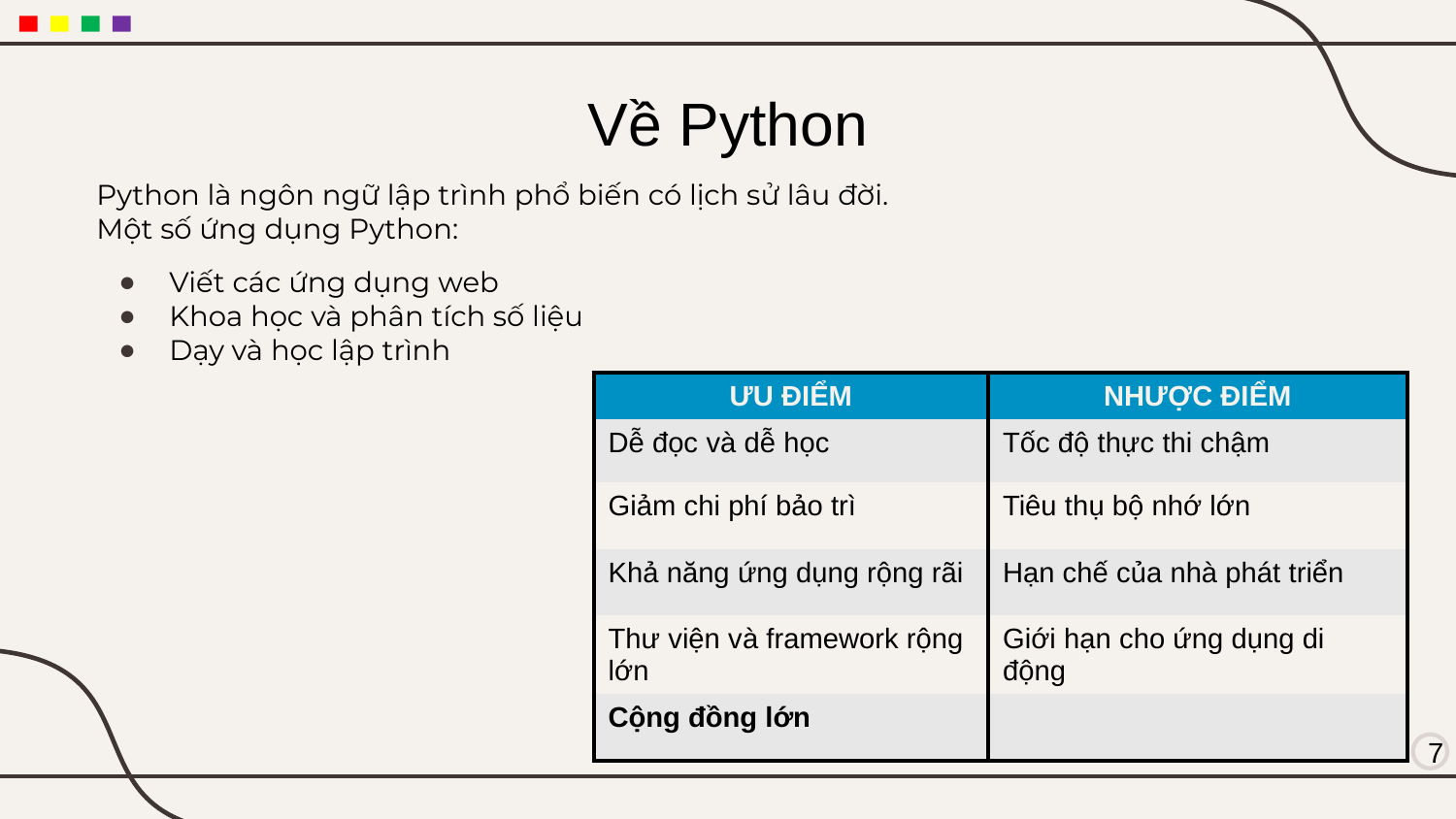

# Về Python
Python là ngôn ngữ lập trình phổ biến có lịch sử lâu đời.
Một số ứng dụng Python:
Viết các ứng dụng web
Khoa học và phân tích số liệu
Dạy và học lập trình
| ƯU ĐIỂM | NHƯỢC ĐIỂM |
| --- | --- |
| Dễ đọc và dễ học | Tốc độ thực thi chậm |
| Giảm chi phí bảo trì | Tiêu thụ bộ nhớ lớn |
| Khả năng ứng dụng rộng rãi | Hạn chế của nhà phát triển |
| Thư viện và framework rộng lớn | Giới hạn cho ứng dụng di động |
| Cộng đồng lớn |  |
7